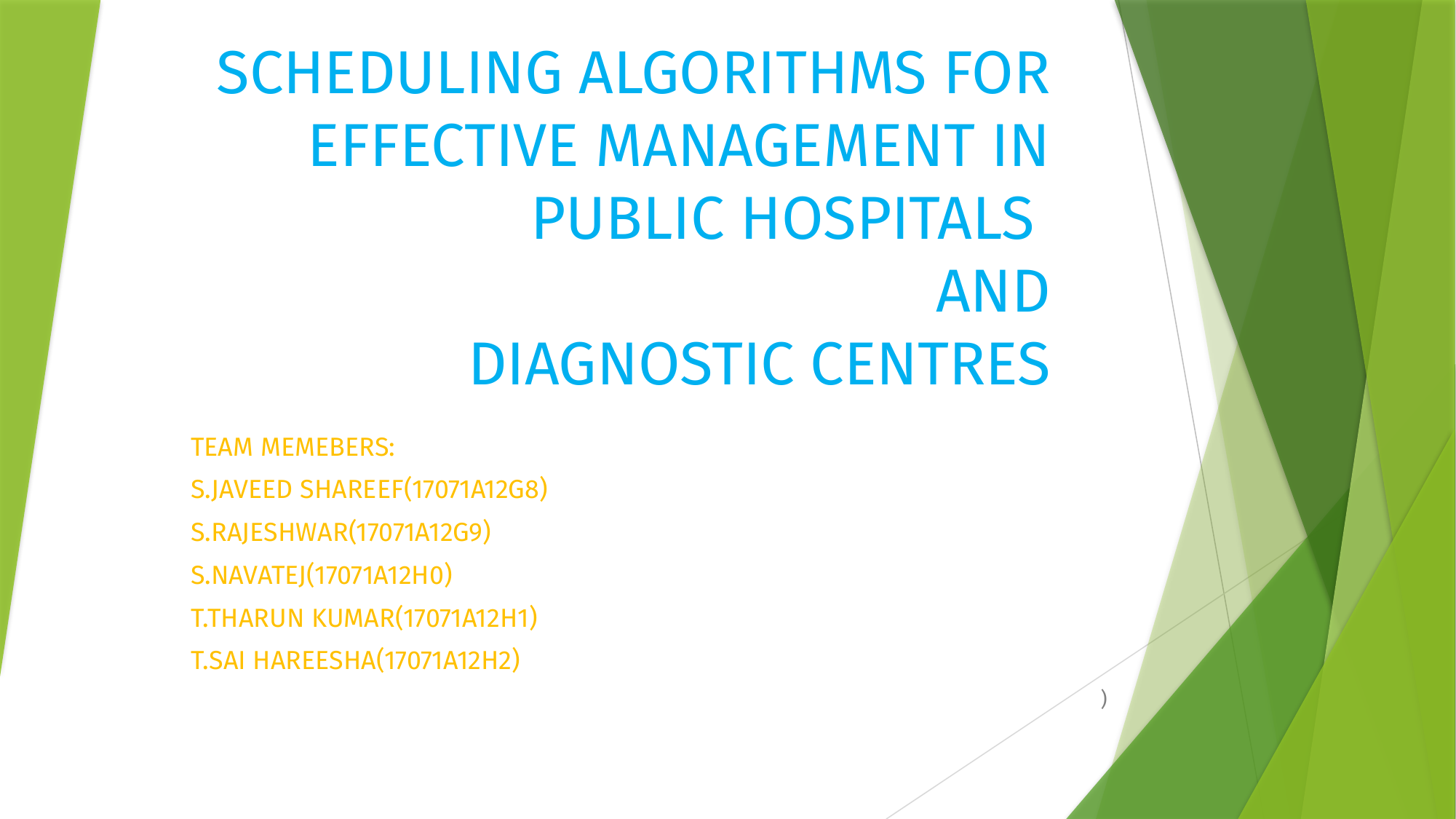

# SCHEDULING ALGORITHMS FOR EFFECTIVE MANAGEMENT IN PUBLIC HOSPITALS AND DIAGNOSTIC CENTRES
TEAM MEMEBERS:
S.JAVEED SHAREEF(17071A12G8)
S.RAJESHWAR(17071A12G9)
S.NAVATEJ(17071A12H0)
T.THARUN KUMAR(17071A12H1)
T.SAI HAREESHA(17071A12H2)
)